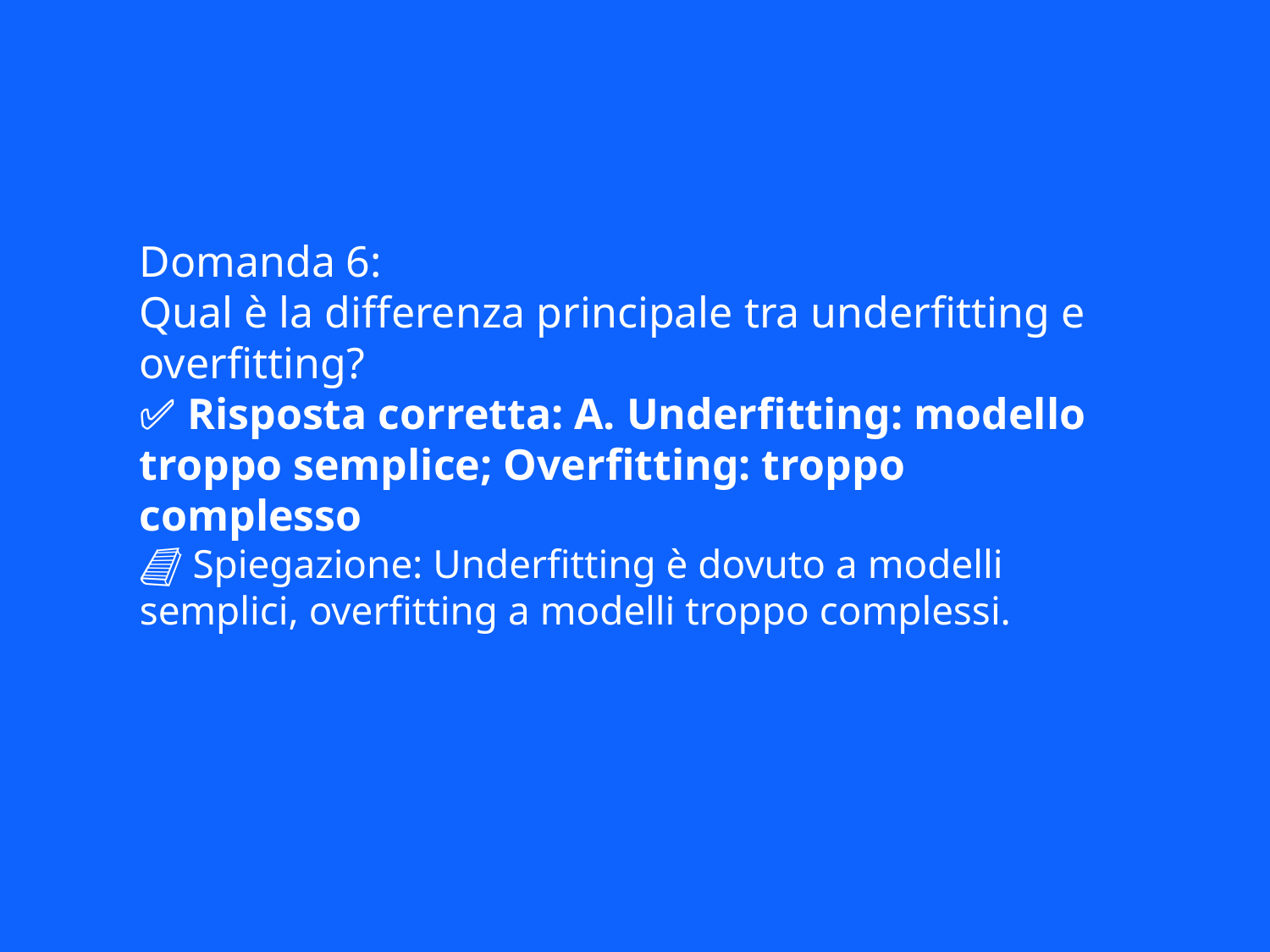

Domanda 6:
Qual è la differenza principale tra underfitting e overfitting?
✅ Risposta corretta: A. Underfitting: modello troppo semplice; Overfitting: troppo complesso
📘 Spiegazione: Underfitting è dovuto a modelli semplici, overfitting a modelli troppo complessi.